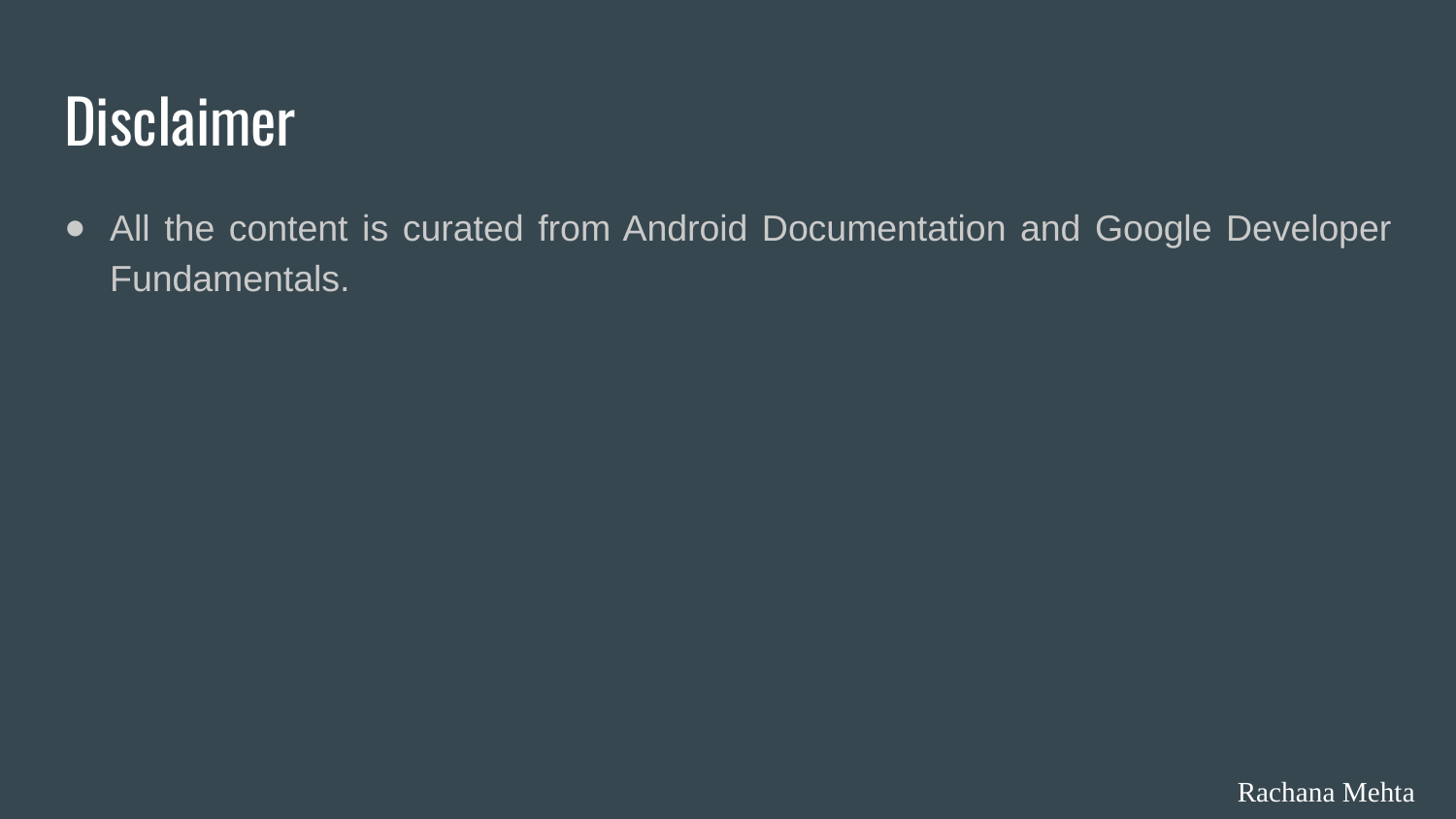

# Disclaimer
All the content is curated from Android Documentation and Google Developer Fundamentals.
Rachana Mehta